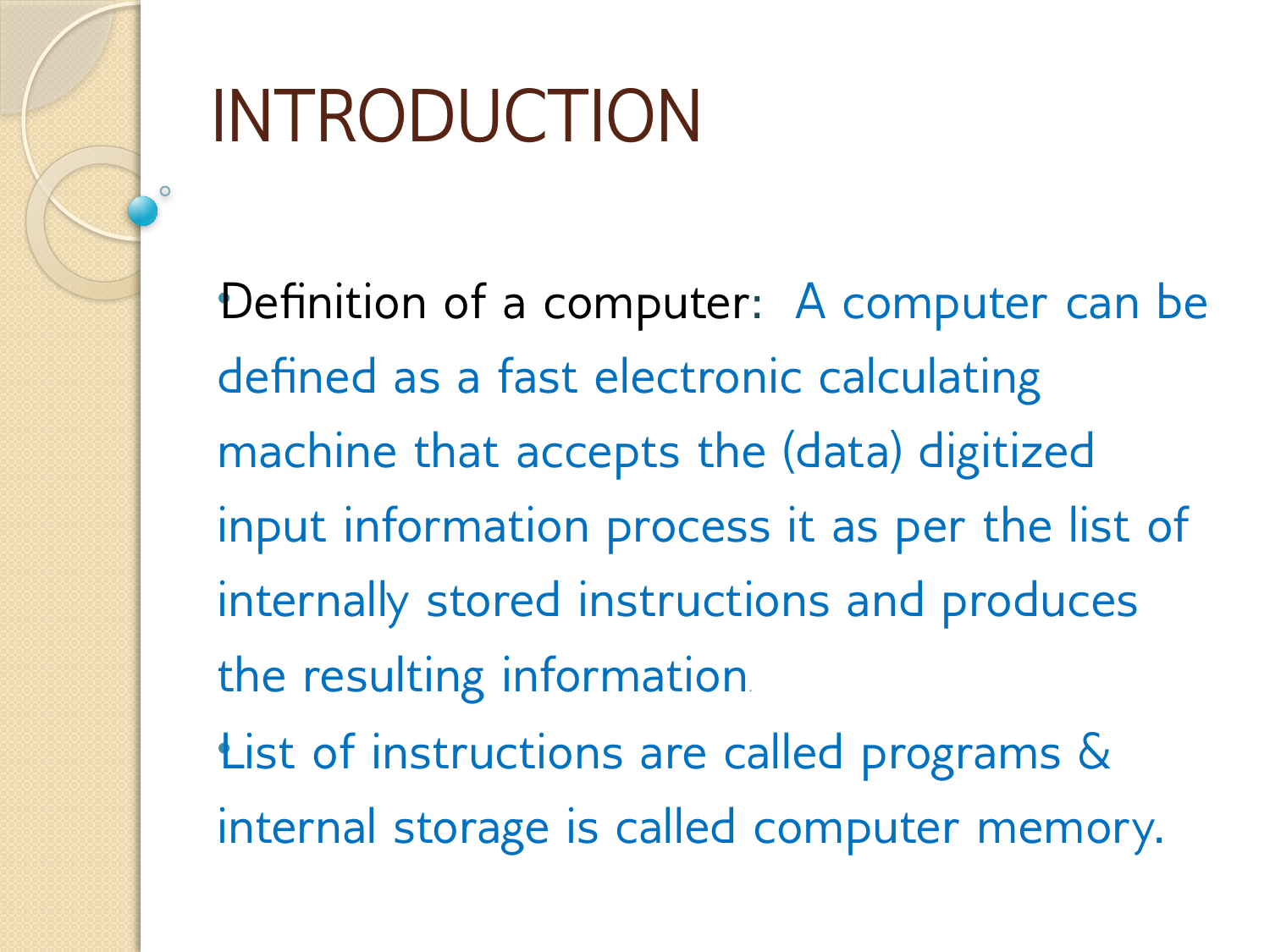

# INTRODUCTION
Definition of a computer:  A computer can be defined as a fast electronic calculating machine that accepts the (data) digitized input information process it as per the list of internally stored instructions and produces the resulting information.
List of instructions are called programs & internal storage is called computer memory.